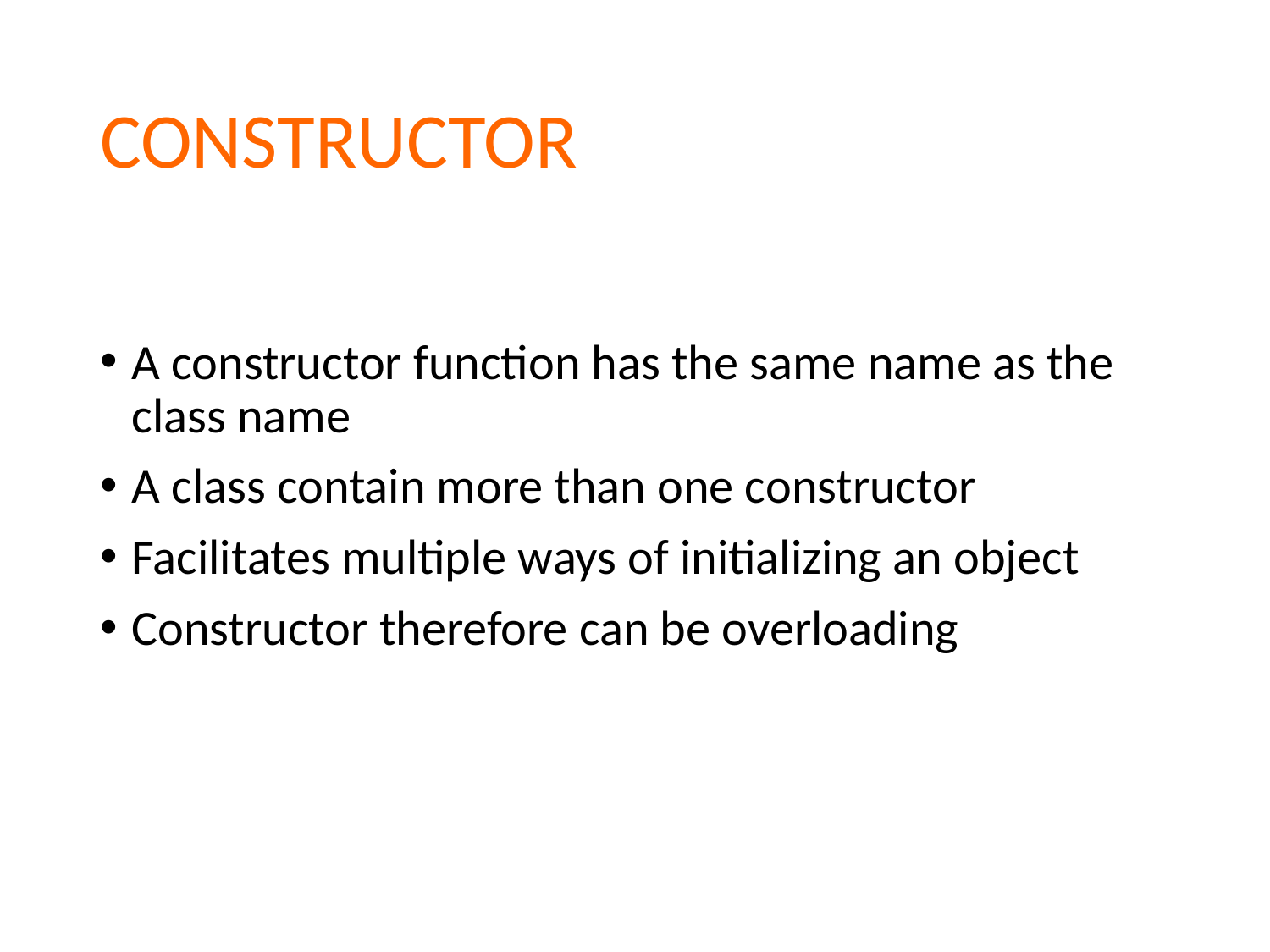

# CONSTRUCTOR

A constructor function has the same name as the class name
A class contain more than one constructor
Facilitates multiple ways of initializing an object
Constructor therefore can be overloading